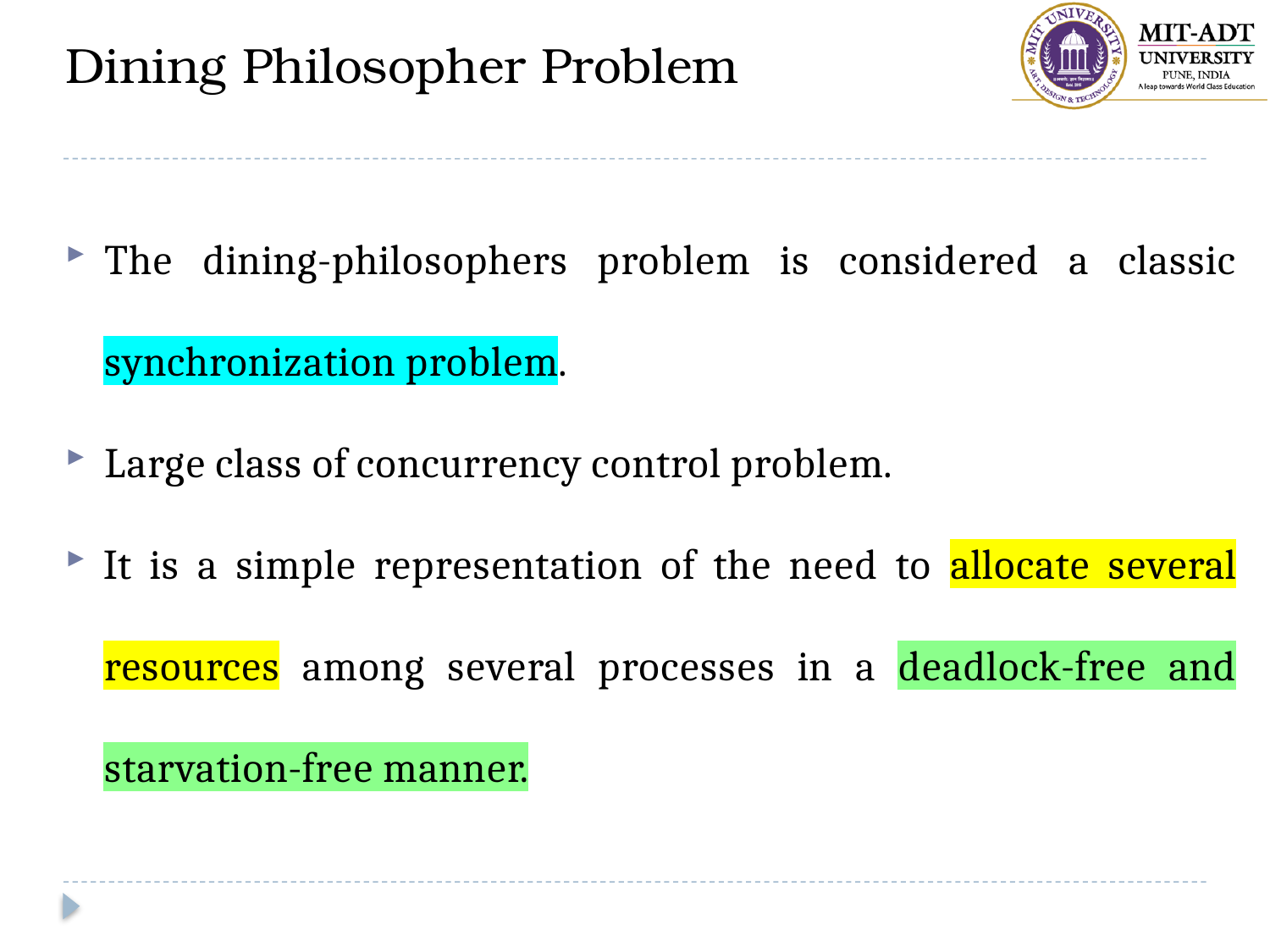

# Dining Philosopher Problem
The dining-philosophers problem is considered a classic synchronization problem.
Large class of concurrency control problem.
It is a simple representation of the need to allocate several resources among several processes in a deadlock-free and starvation-free manner.